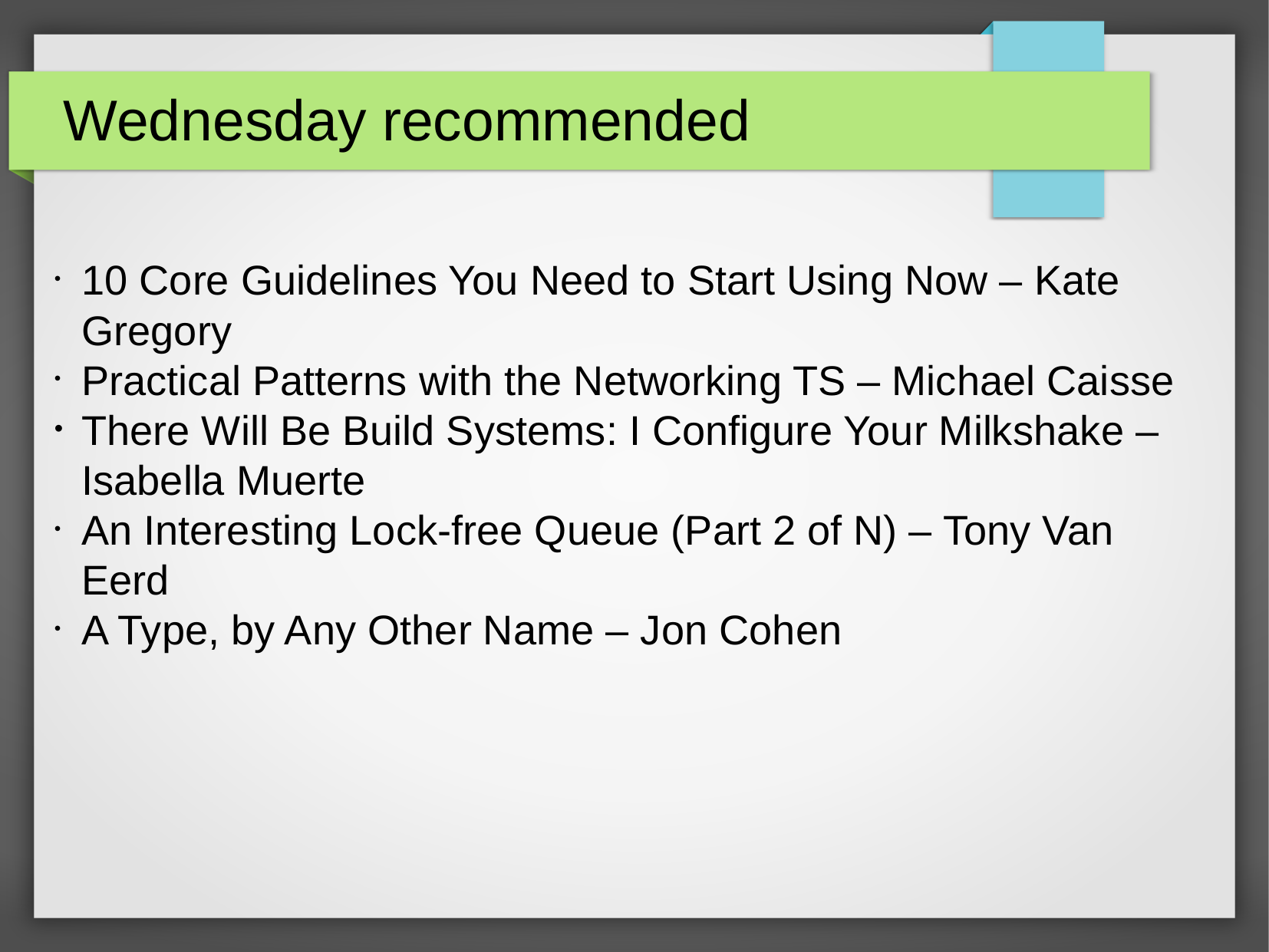

Wednesday recommended
10 Core Guidelines You Need to Start Using Now – Kate Gregory
Practical Patterns with the Networking TS – Michael Caisse
There Will Be Build Systems: I Configure Your Milkshake – Isabella Muerte
An Interesting Lock-free Queue (Part 2 of N) – Tony Van Eerd
A Type, by Any Other Name – Jon Cohen